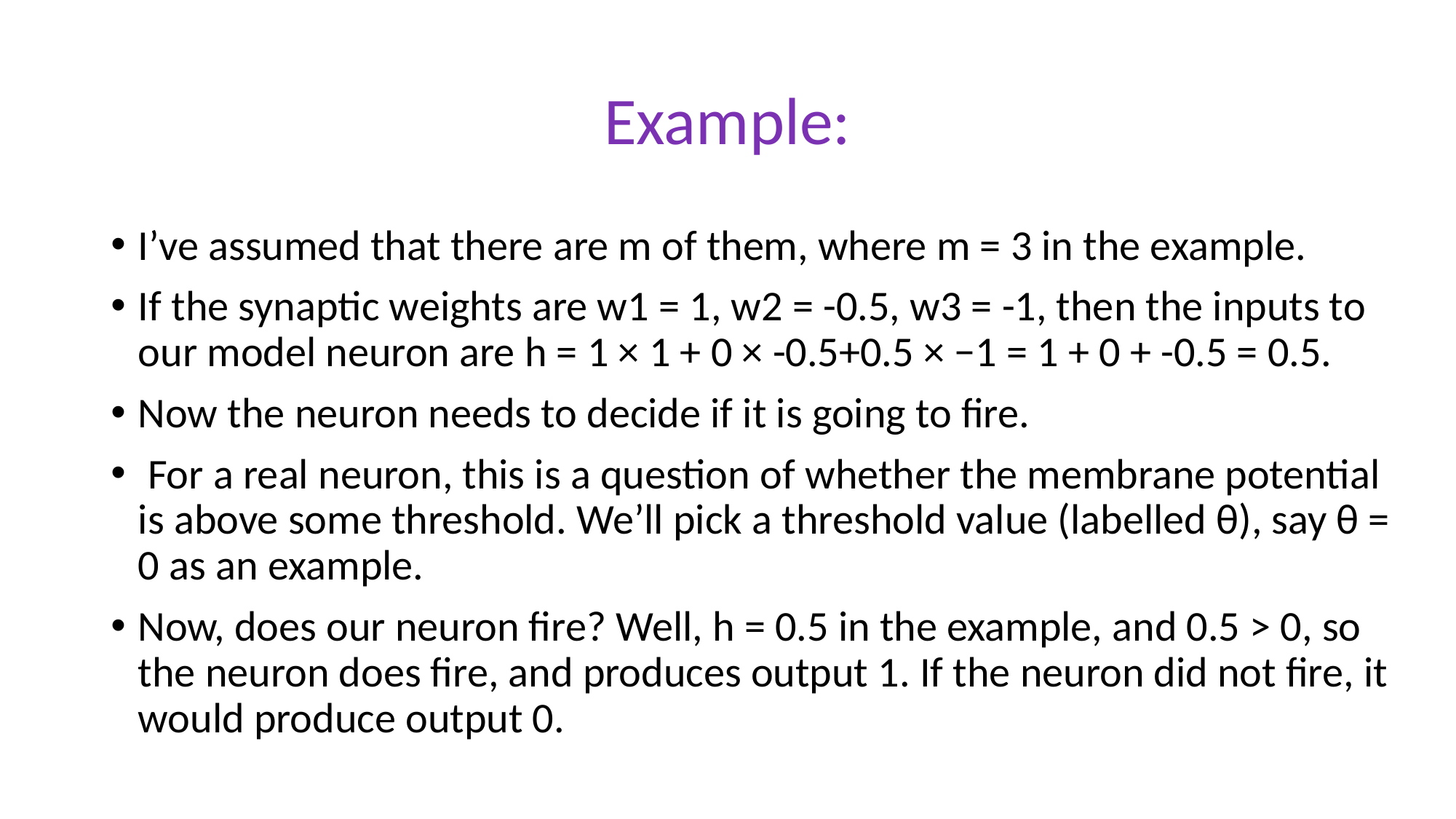

# Example:
I’ve assumed that there are m of them, where m = 3 in the example.
If the synaptic weights are w1 = 1, w2 = -0.5, w3 = -1, then the inputs to our model neuron are h = 1 × 1 + 0 × -0.5+0.5 × −1 = 1 + 0 + -0.5 = 0.5.
Now the neuron needs to decide if it is going to fire.
 For a real neuron, this is a question of whether the membrane potential is above some threshold. We’ll pick a threshold value (labelled θ), say θ = 0 as an example.
Now, does our neuron fire? Well, h = 0.5 in the example, and 0.5 > 0, so the neuron does fire, and produces output 1. If the neuron did not fire, it would produce output 0.